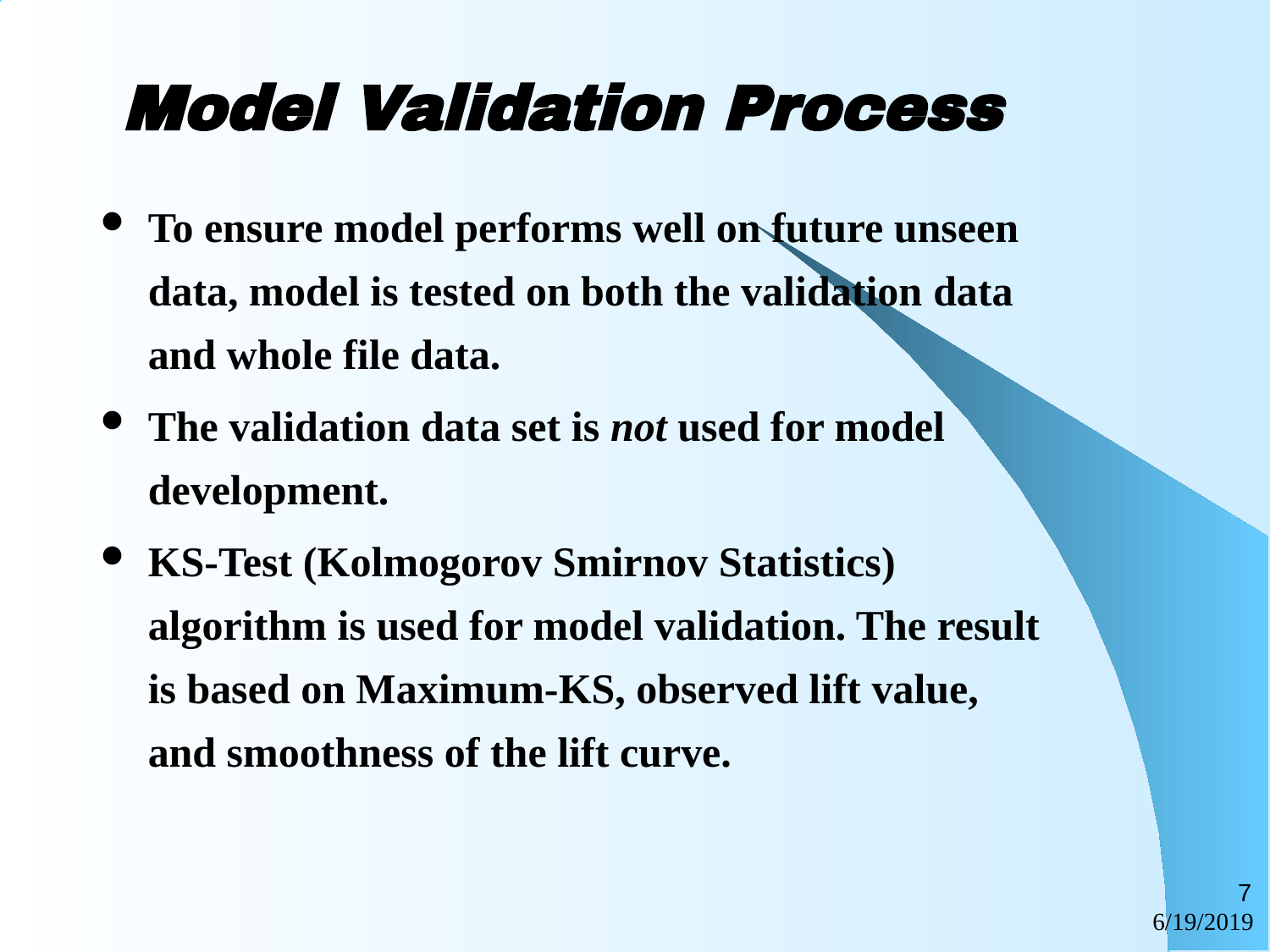

# Model Validation Process
To ensure model performs well on future unseen data, model is tested on both the validation data and whole file data.
The validation data set is not used for model development.
KS-Test (Kolmogorov Smirnov Statistics) algorithm is used for model validation. The result is based on Maximum-KS, observed lift value, and smoothness of the lift curve.
7
6/19/2019